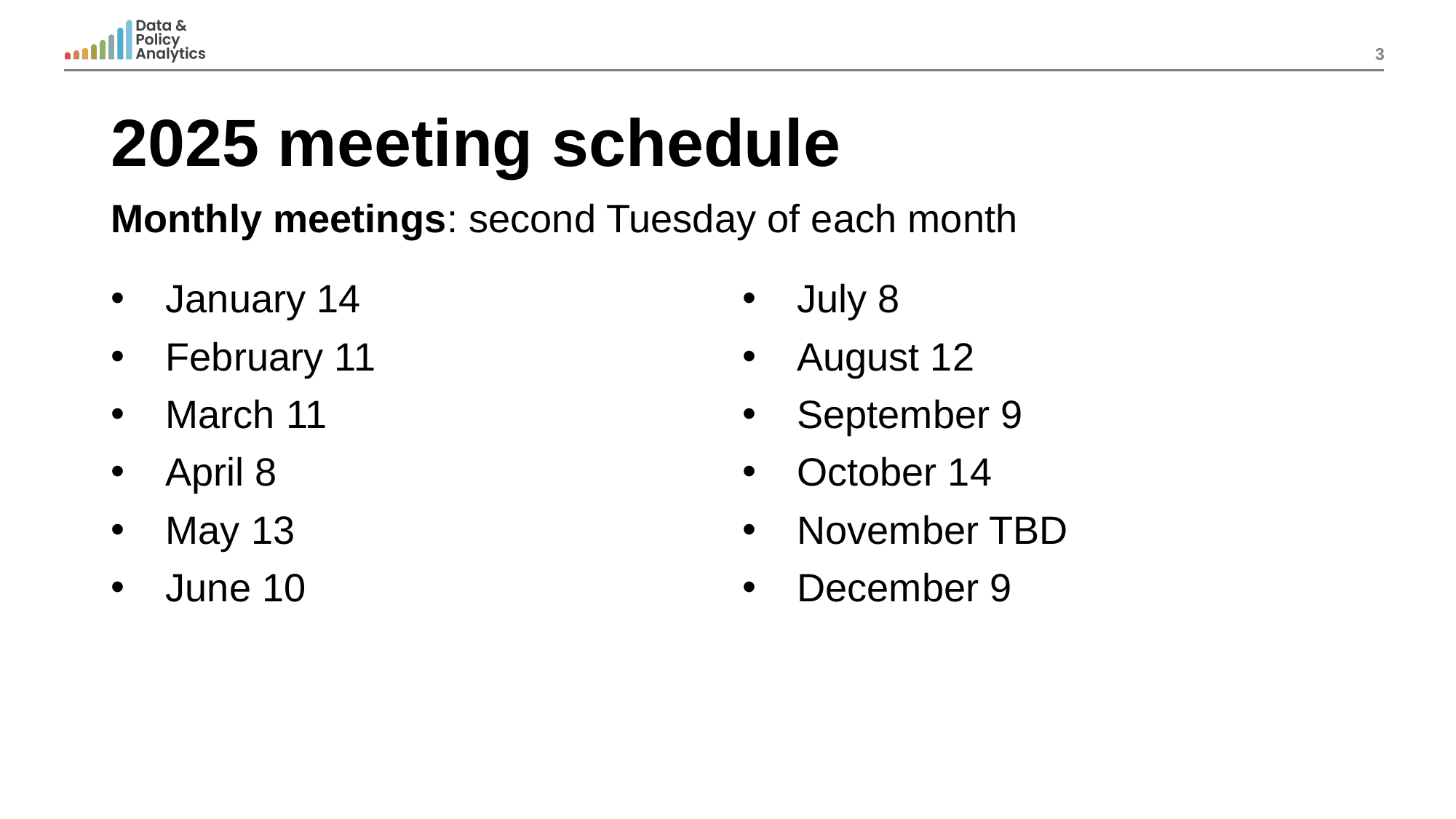

3
# 2025 meeting schedule
Monthly meetings: second Tuesday of each month
January 14
February 11
March 11
April 8
May 13
June 10
July 8
August 12
September 9
October 14
November TBD
December 9